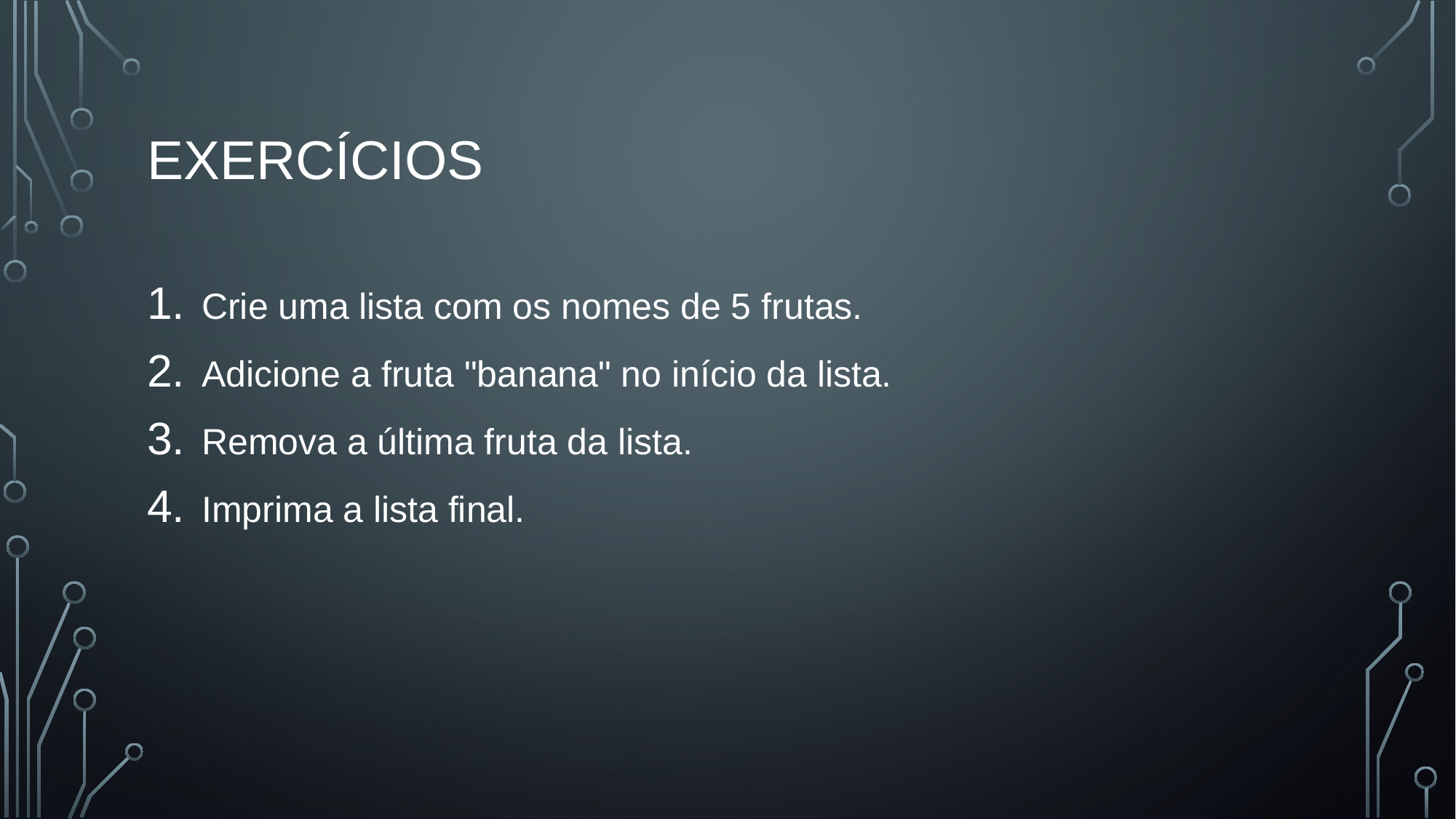

# Exercícios
Crie uma lista com os nomes de 5 frutas.
Adicione a fruta "banana" no início da lista.
Remova a última fruta da lista.
Imprima a lista final.